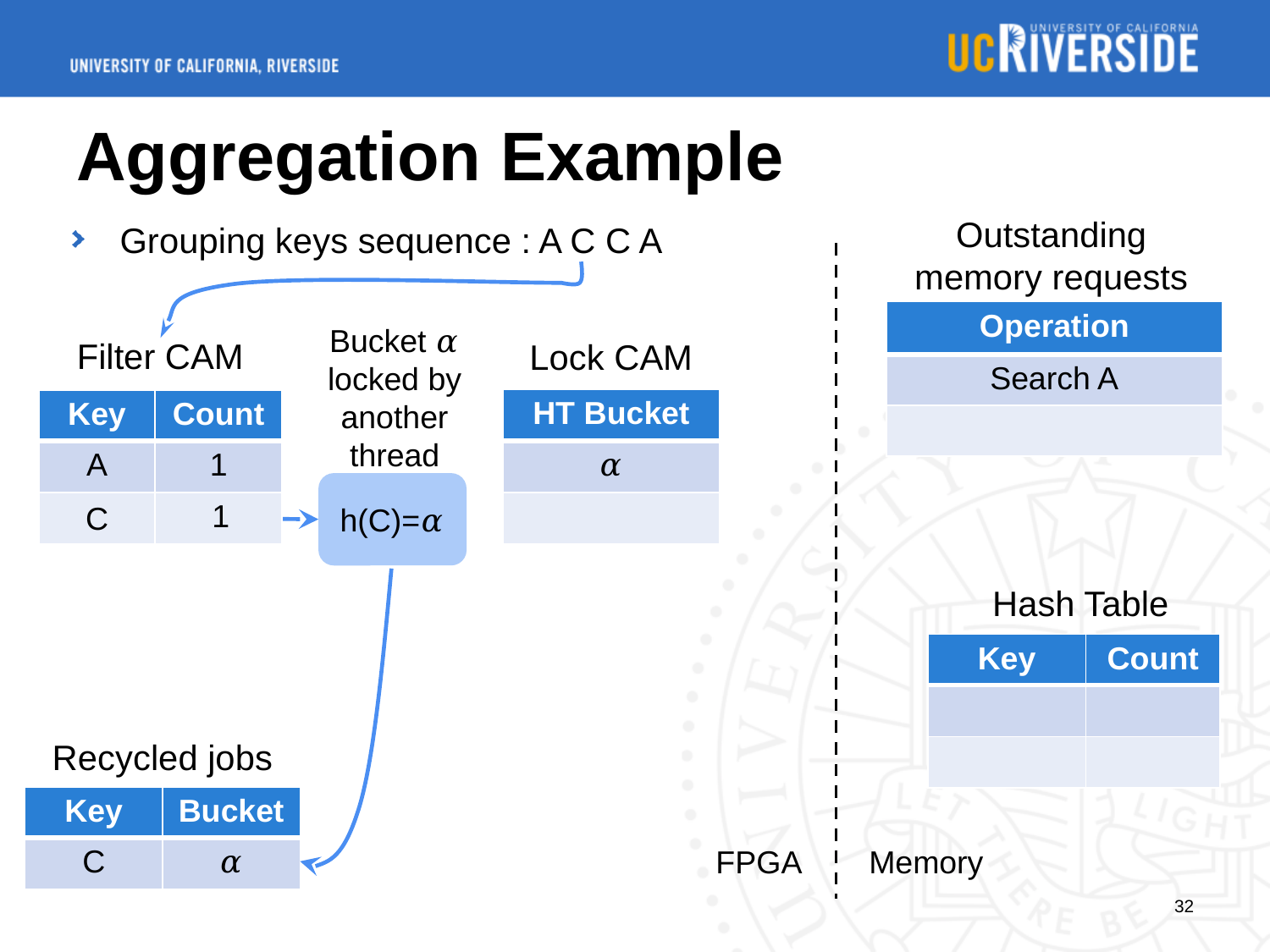

# Aggregation Example
Outstanding memory requests
Grouping keys sequence : A C C A
FPGA
Memory

| Operation |
| --- |
| Search A |
|  |
Bucket 𝛼 locked by another thread
Filter CAM
Lock CAM
| HT Bucket |
| --- |
| 𝛼 |
|  |
| Key | Count |
| --- | --- |
| A | 1 |
|  |  |
h(C)=𝛼
1
C

Hash Table
| Key | Count |
| --- | --- |
|  |  |
|  |  |
Recycled jobs
| Key | Bucket |
| --- | --- |
| C | 𝛼 |
32